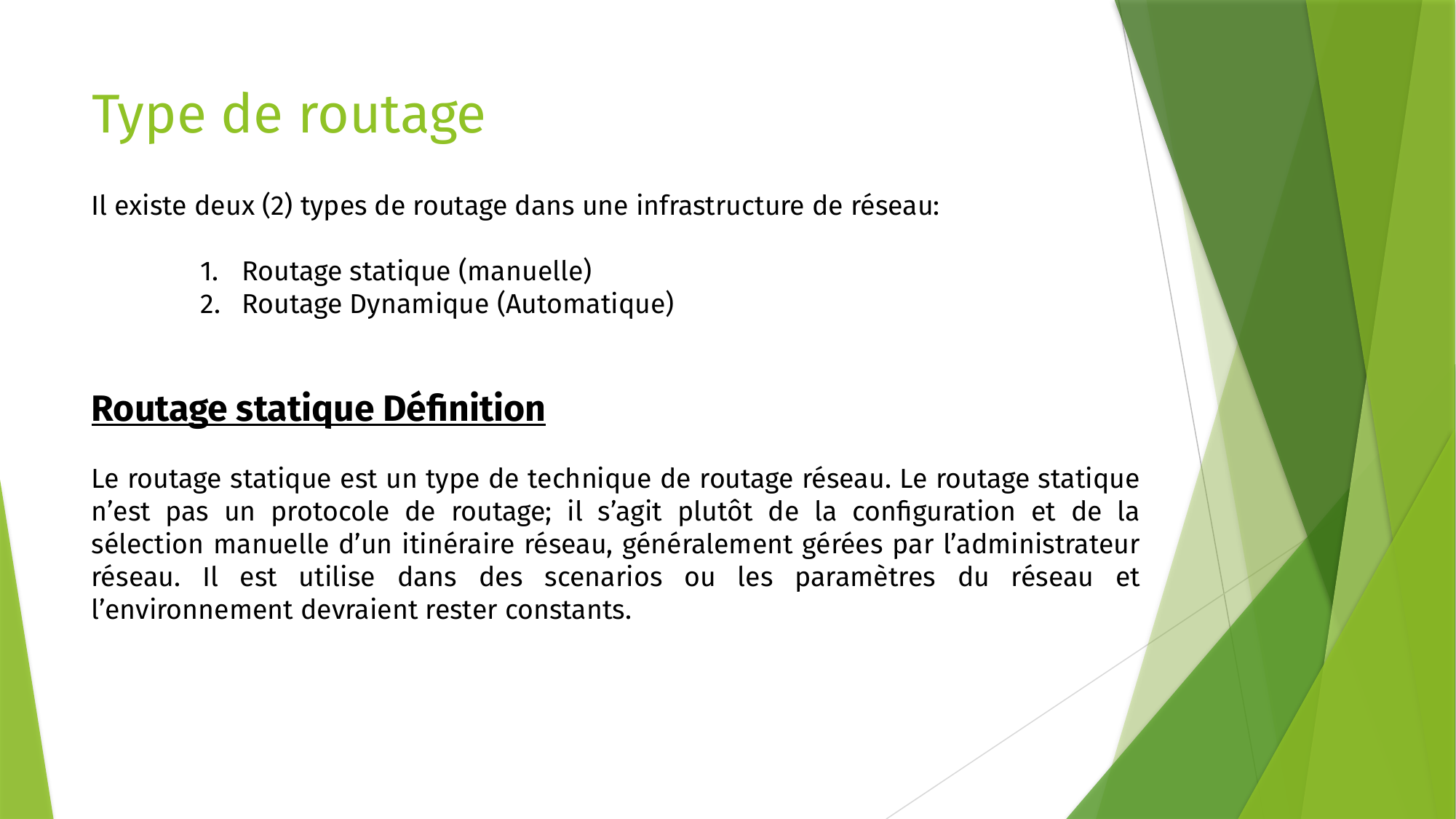

# Type de routage
Il existe deux (2) types de routage dans une infrastructure de réseau:

Routage statique (manuelle)
Routage Dynamique (Automatique)

Routage statique Définition

Le routage statique est un type de technique de routage réseau. Le routage statique n’est pas un protocole de routage; il s’agit plutôt de la configuration et de la sélection manuelle d’un itinéraire réseau, généralement gérées par l’administrateur réseau. Il est utilise dans des scenarios ou les paramètres du réseau et l’environnement devraient rester constants.